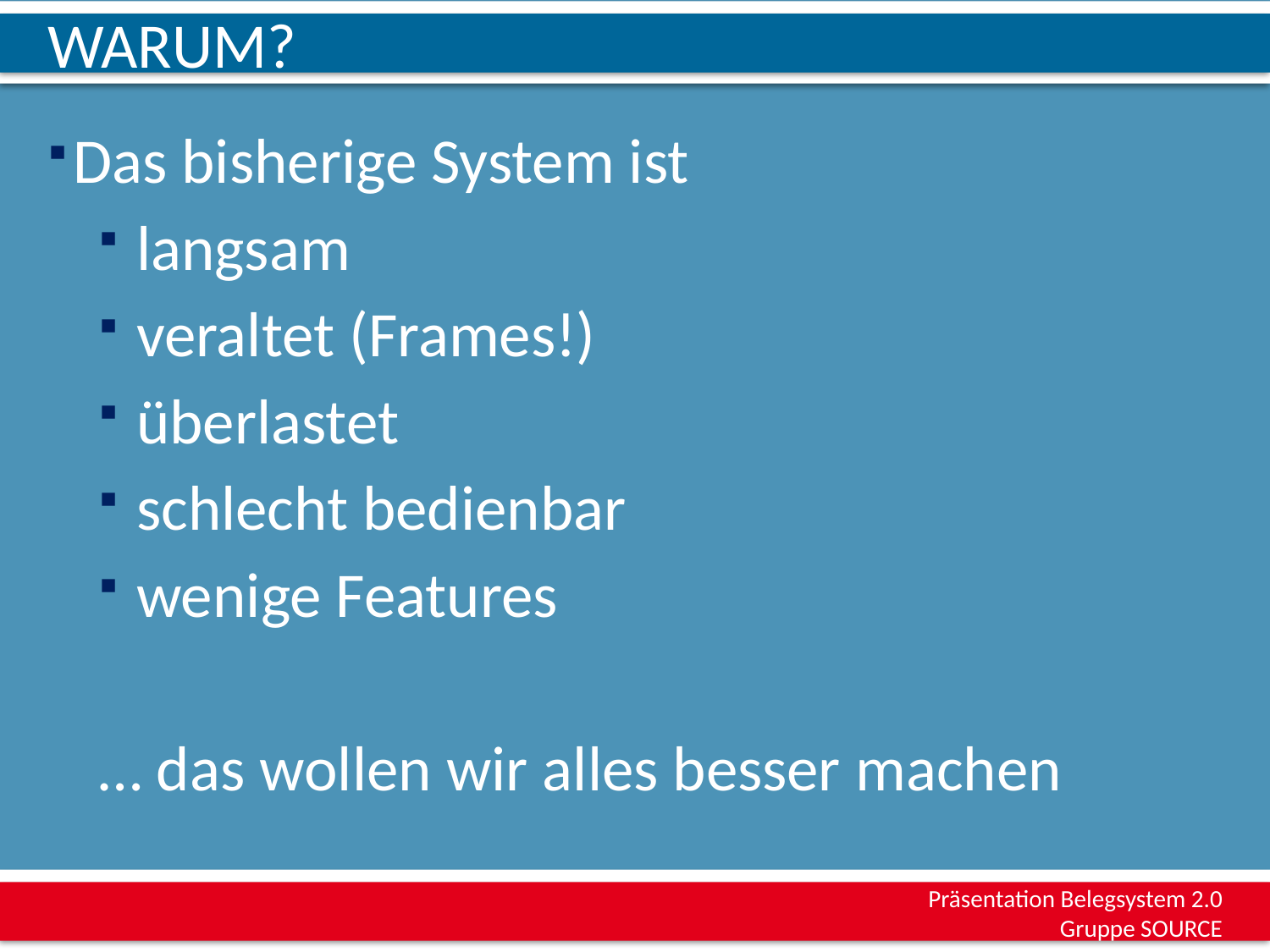

# WARUM?
Das bisherige System ist
langsam
veraltet (Frames!)
überlastet
schlecht bedienbar
wenige Features

… das wollen wir alles besser machen